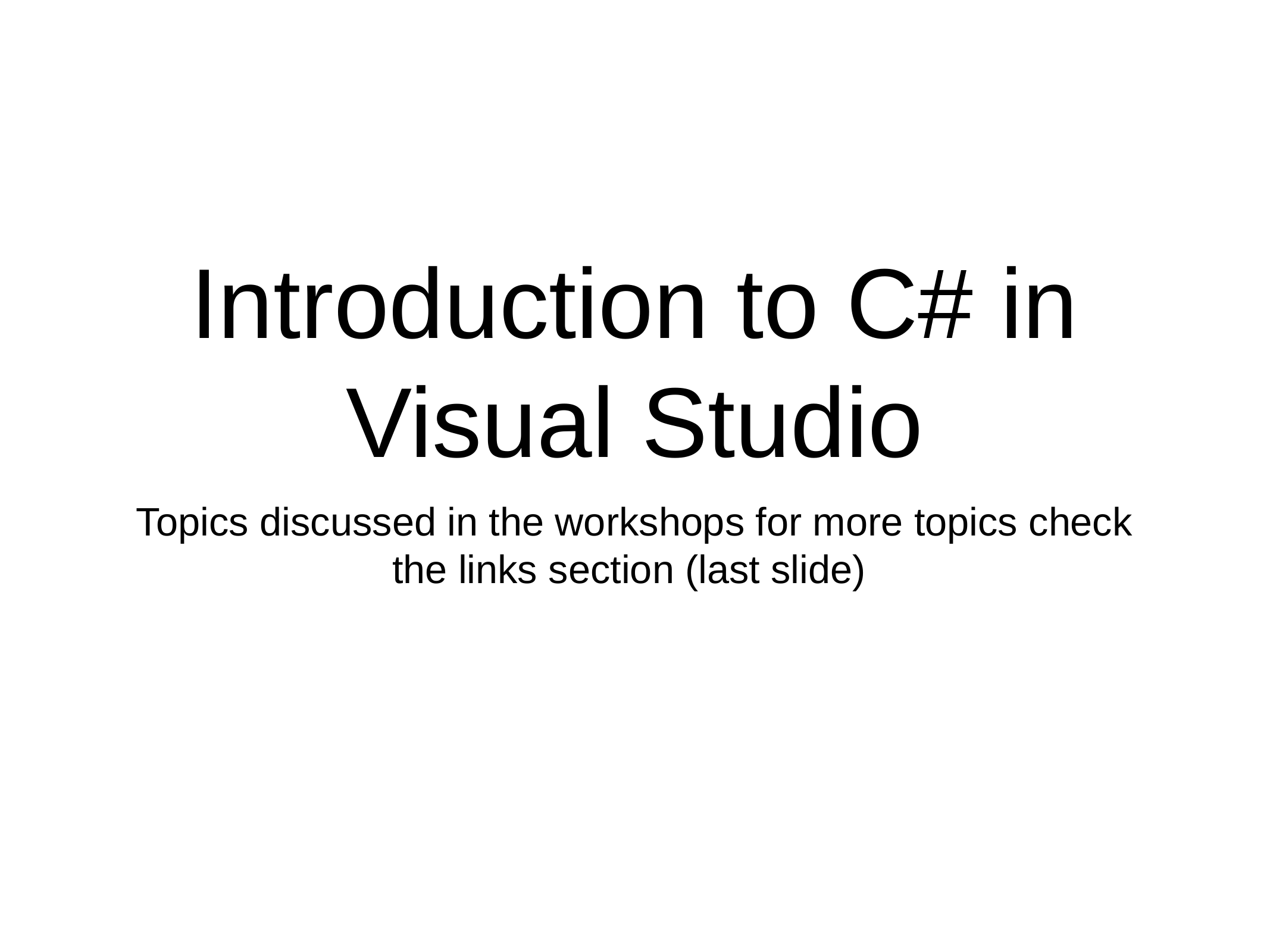

# Introduction to C# in Visual Studio
Topics discussed in the workshops for more topics check the links section (last slide)